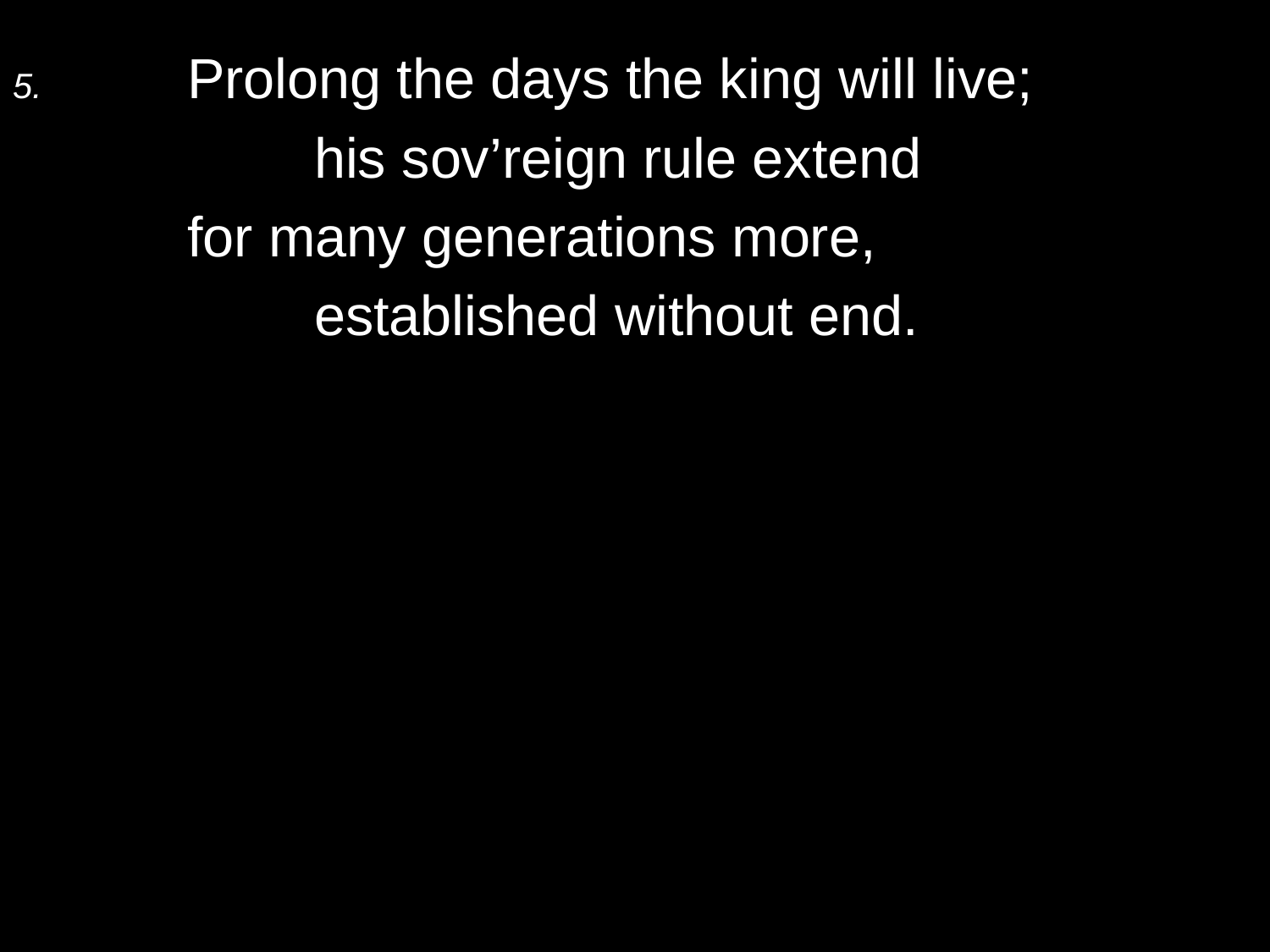

5.	Prolong the days the king will live;
		his sov’reign rule extend
	for many generations more,
		established without end.